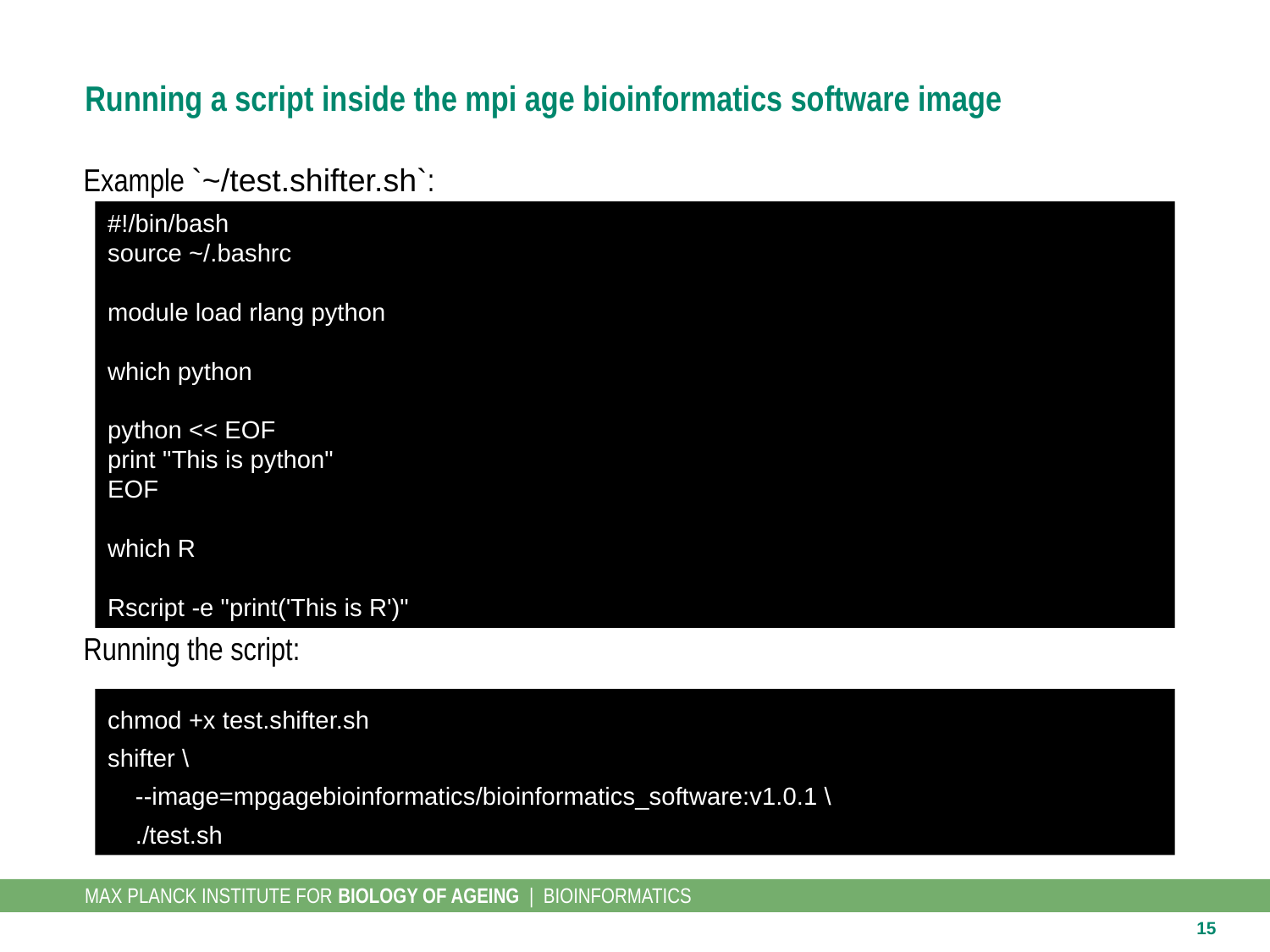

# Running a script inside the mpi age bioinformatics software image
Example `~/test.shifter.sh`:

Running the script:
#!/bin/bash
source ~/.bashrc

module load rlang python

which python

python << EOF
print "This is python"
EOF

which R

Rscript -e "print('This is R')"
chmod +x test.shifter.sh
shifter \
    --image=mpgagebioinformatics/bioinformatics_software:v1.0.1 \
    ./test.sh
15